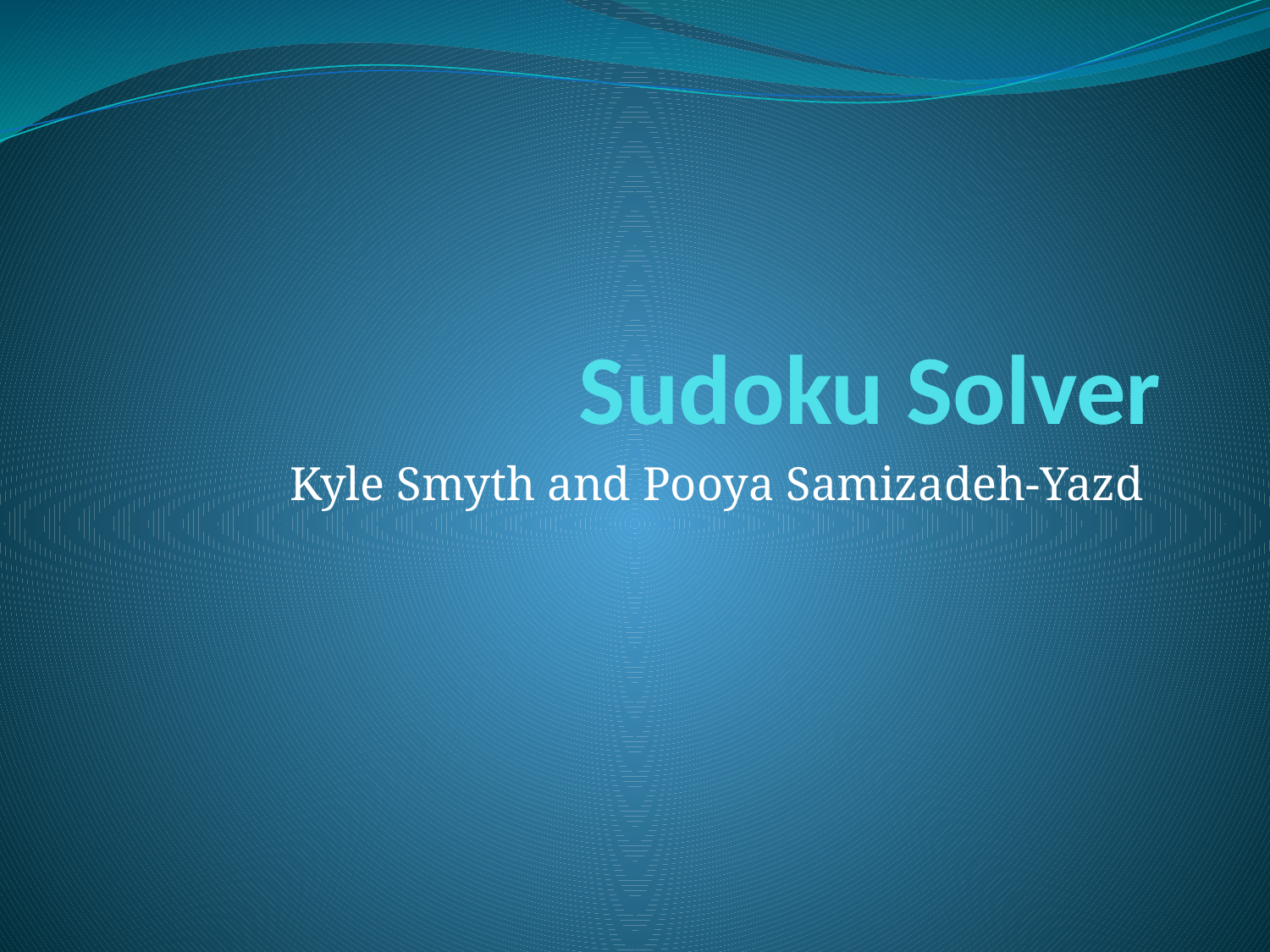

# Sudoku Solver
Kyle Smyth and Pooya Samizadeh-Yazd